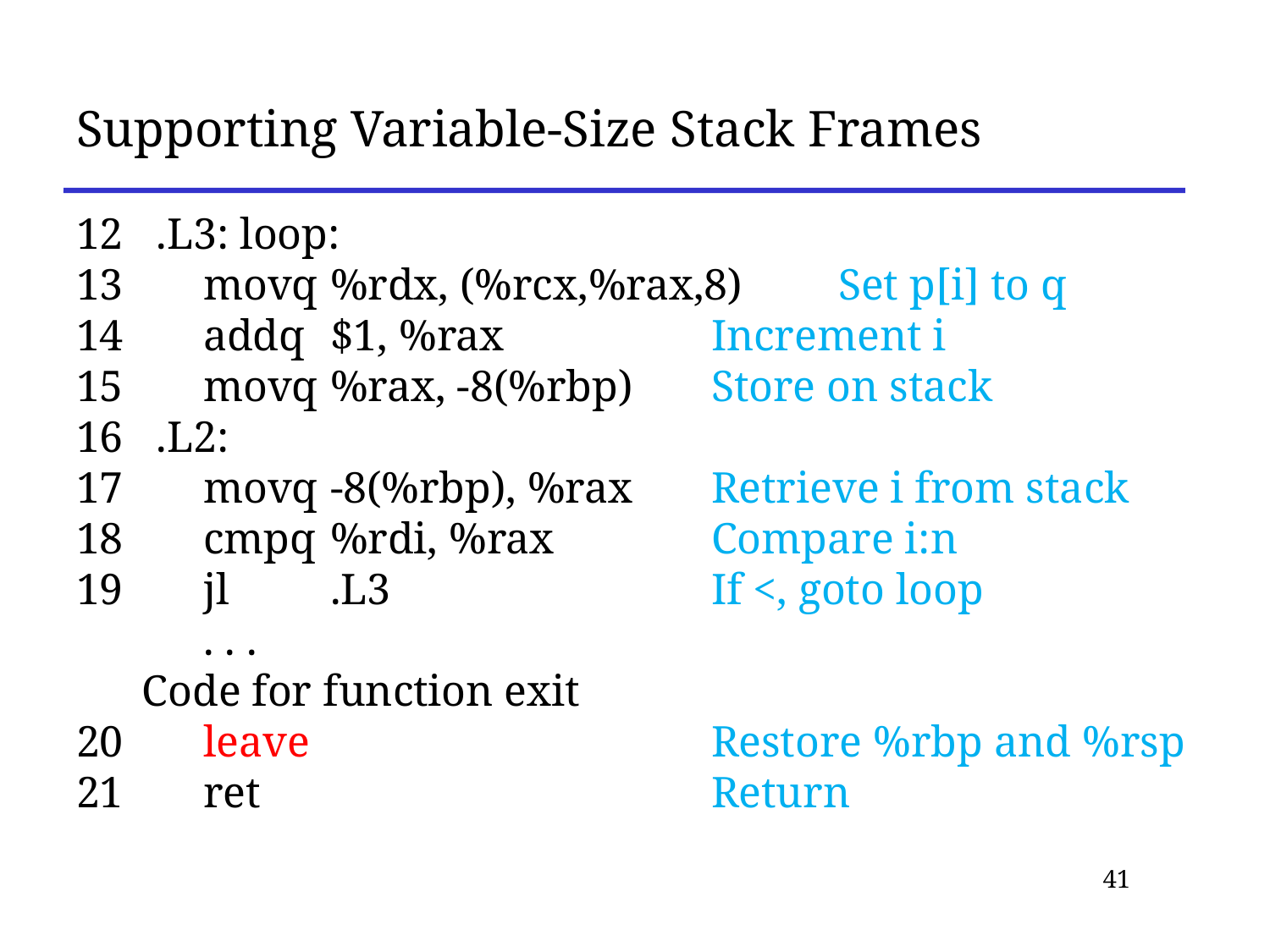

# Supporting Variable-Size Stack Frames
12   .L3: loop:
13 	movq 	%rdx, (%rcx,%rax,8) 	Set p[i] to q
14 	addq 	$1, %rax 		Increment i
15 	movq 	%rax, -8(%rbp) 	Store on stack
16   .L2:
17 	movq 	-8(%rbp), %rax 	Retrieve i from stack
18 	cmpq 	%rdi, %rax 		Compare i:n
19   	jl 	.L3 			If <, goto loop
	. . .
      Code for function exit
20 	leave 				Restore %rbp and %rsp
21 	ret 				Return
41